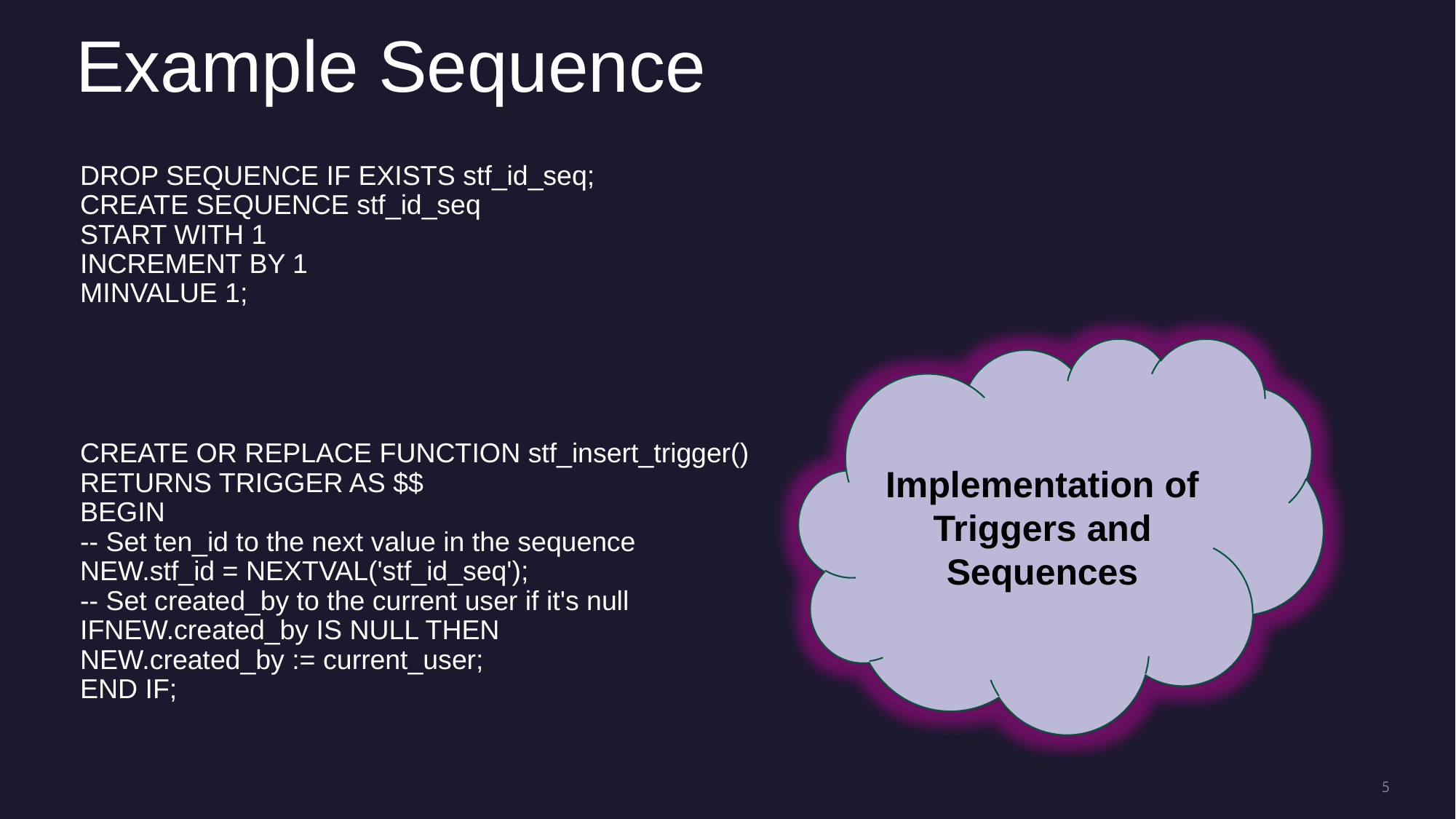

Example Sequence

DROP SEQUENCE IF EXISTS stf_id_seq;
CREATE SEQUENCE stf_id_seq
START WITH 1
INCREMENT BY 1
MINVALUE 1;

CREATE OR REPLACE FUNCTION stf_insert_trigger()
RETURNS TRIGGER AS $$
BEGIN
-- Set ten_id to the next value in the sequence
NEW.stf_id = NEXTVAL('stf_id_seq');
-- Set created_by to the current user if it's null
IFNEW.created_by IS NULL THEN
NEW.created_by := current_user;
END IF;

Implementation of Triggers and Sequences
5